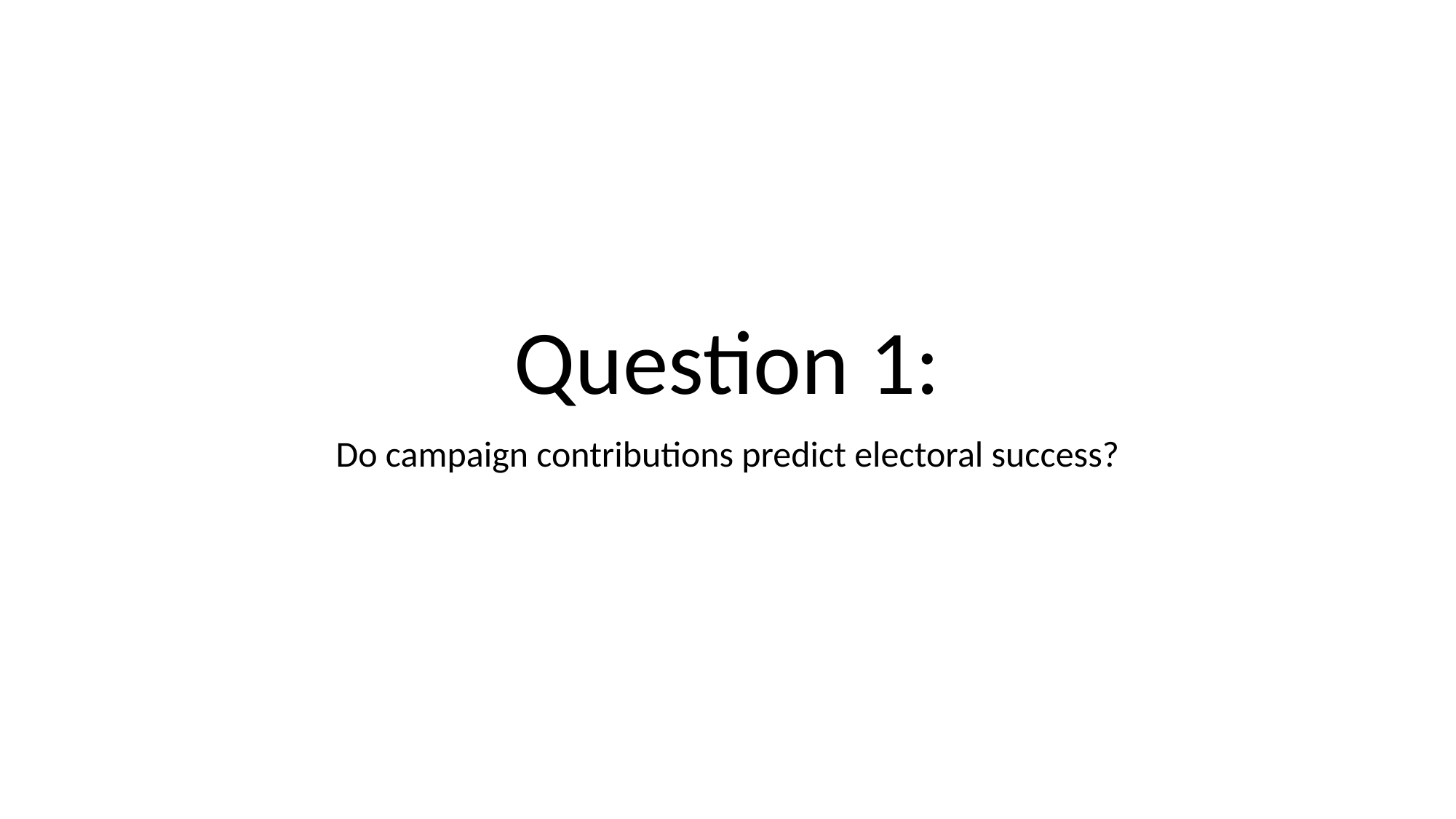

# Question 1:
Do campaign contributions predict electoral success?